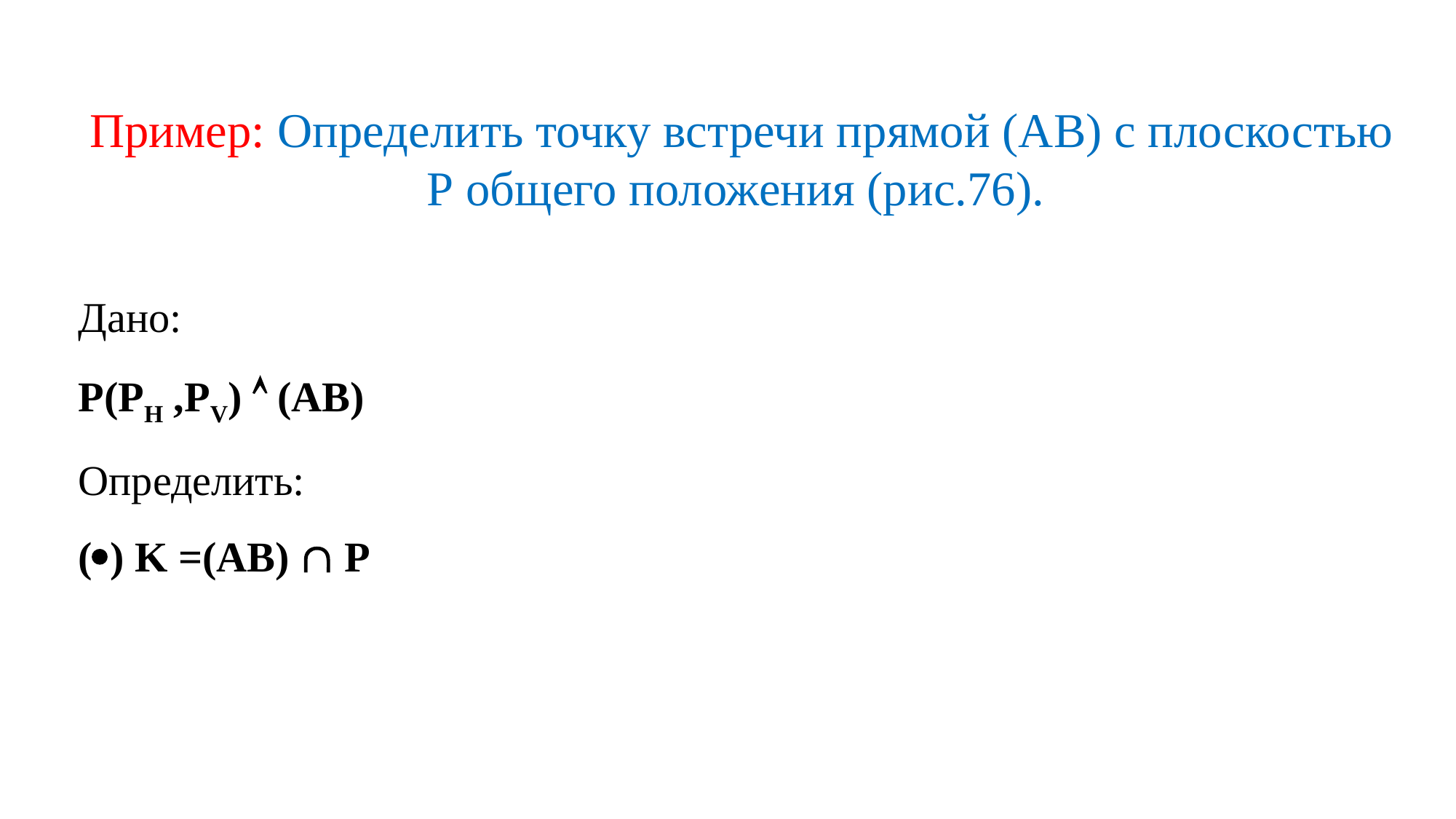

Пример: Определить точку встречи прямой (АВ) с плоскостью Р общего положения (рис.76).
Дано:
P(PH ,PV) ∧ (АВ)
Определить:
(•) K =(АВ) ∩ P